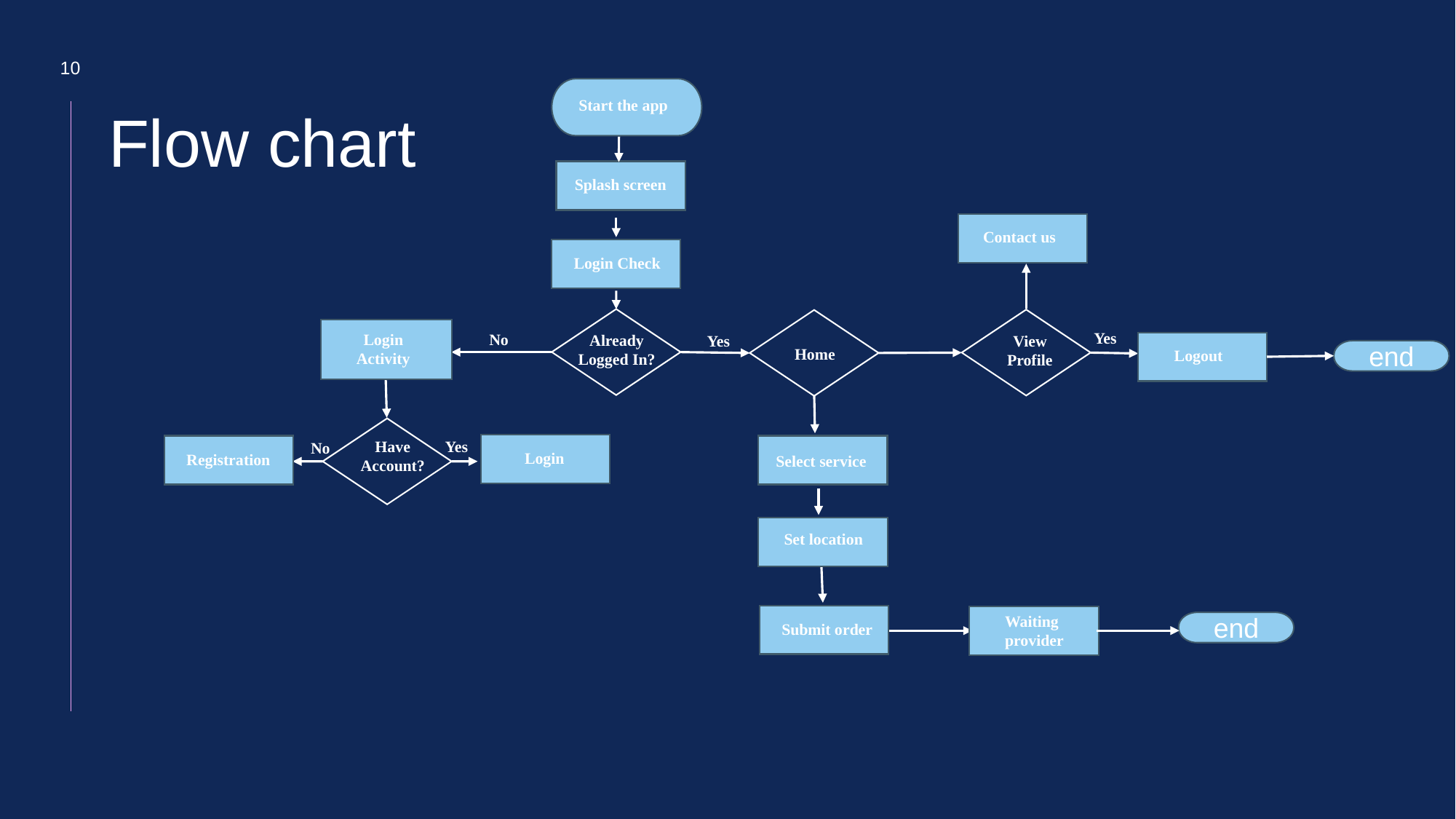

10

Flow chart
Start the app

Splash screen

Contact us

Login Check

Login
Activity
Yes
No
Already Logged In?
Yes
View Profile

Logout
Home
end

Yes
Have
Account?
No

Login

Registration

Select service

Set location

Submit order
Waiting provider

end